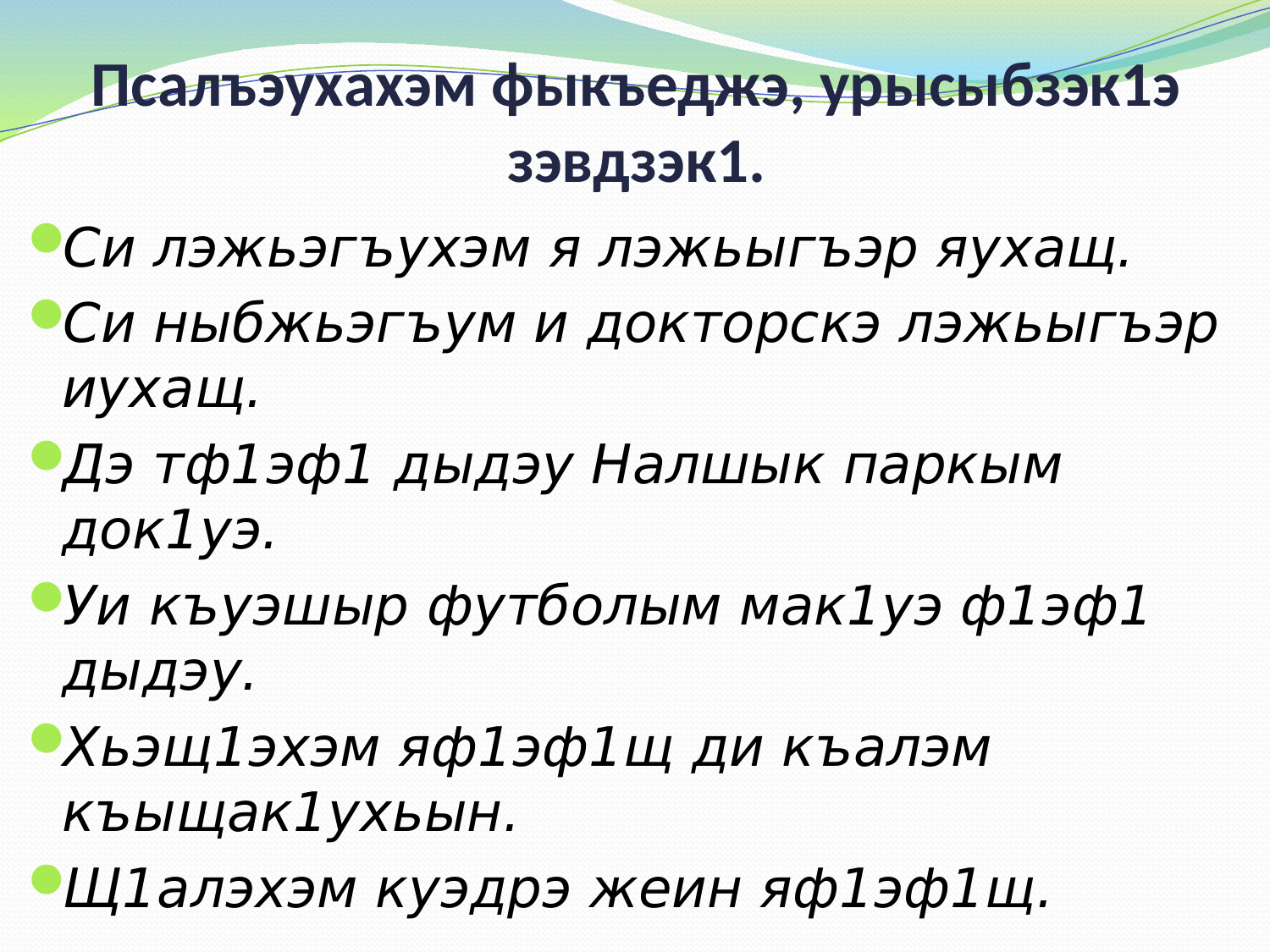

# Псалъэухахэм фыкъеджэ, урысыбзэк1э зэвдзэк1.
Си лэжьэгъухэм я лэжьыгъэр яухащ.
Си ныбжьэгъум и докторскэ лэжьыгъэр иухащ.
Дэ тф1эф1 дыдэу Налшык паркым док1уэ.
Уи къуэшыр футболым мак1уэ ф1эф1 дыдэу.
Хьэщ1эхэм яф1эф1щ ди къалэм къыщак1ухьын.
Щ1алэхэм куэдрэ жеин яф1эф1щ.